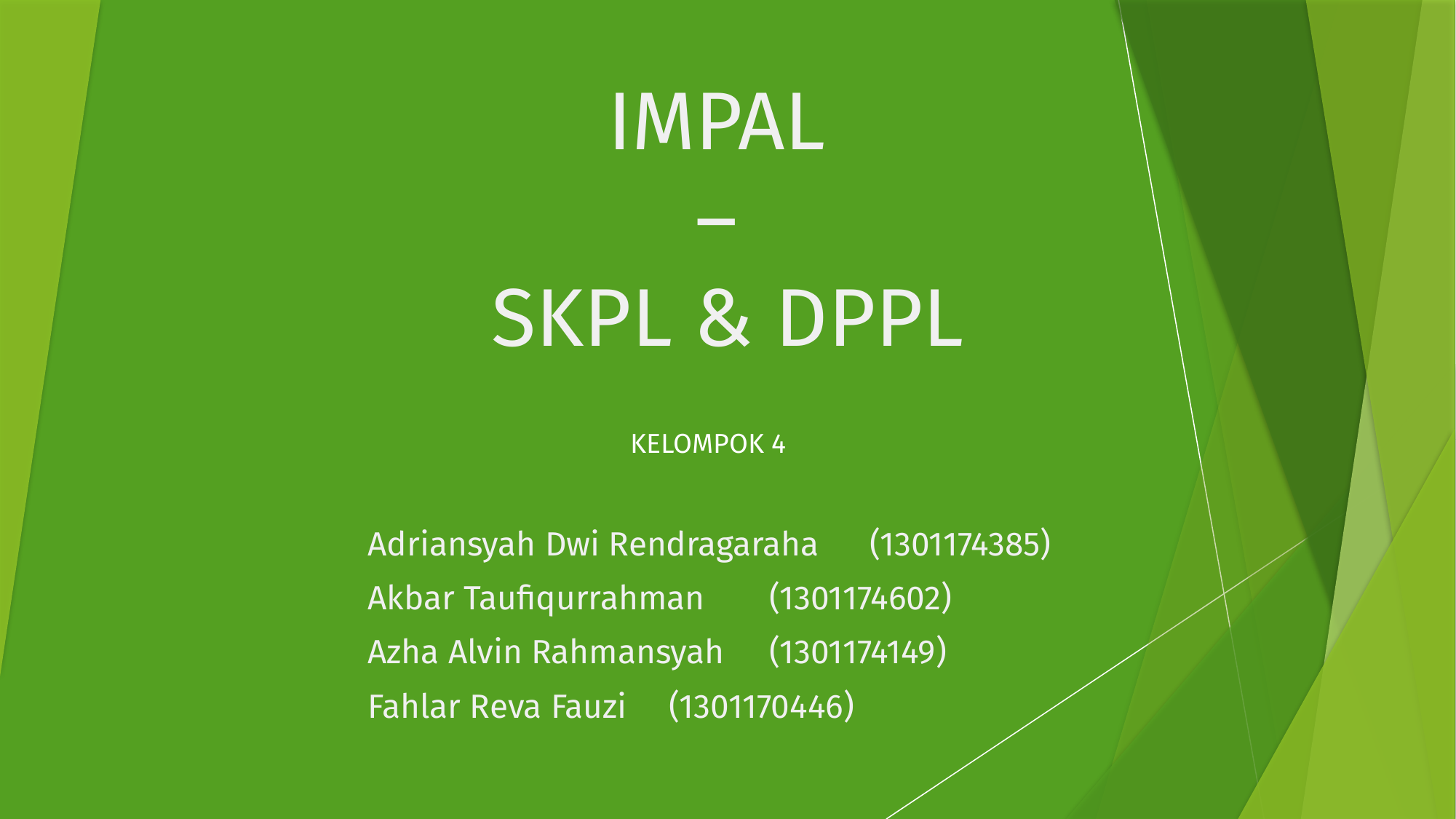

# IMPAL – SKPL & DPPL
KELOMPOK 4
Adriansyah Dwi Rendragaraha	(1301174385)
Akbar Taufiqurrahman			(1301174602)
Azha Alvin Rahmansyah			(1301174149)
Fahlar Reva Fauzi				(1301170446)